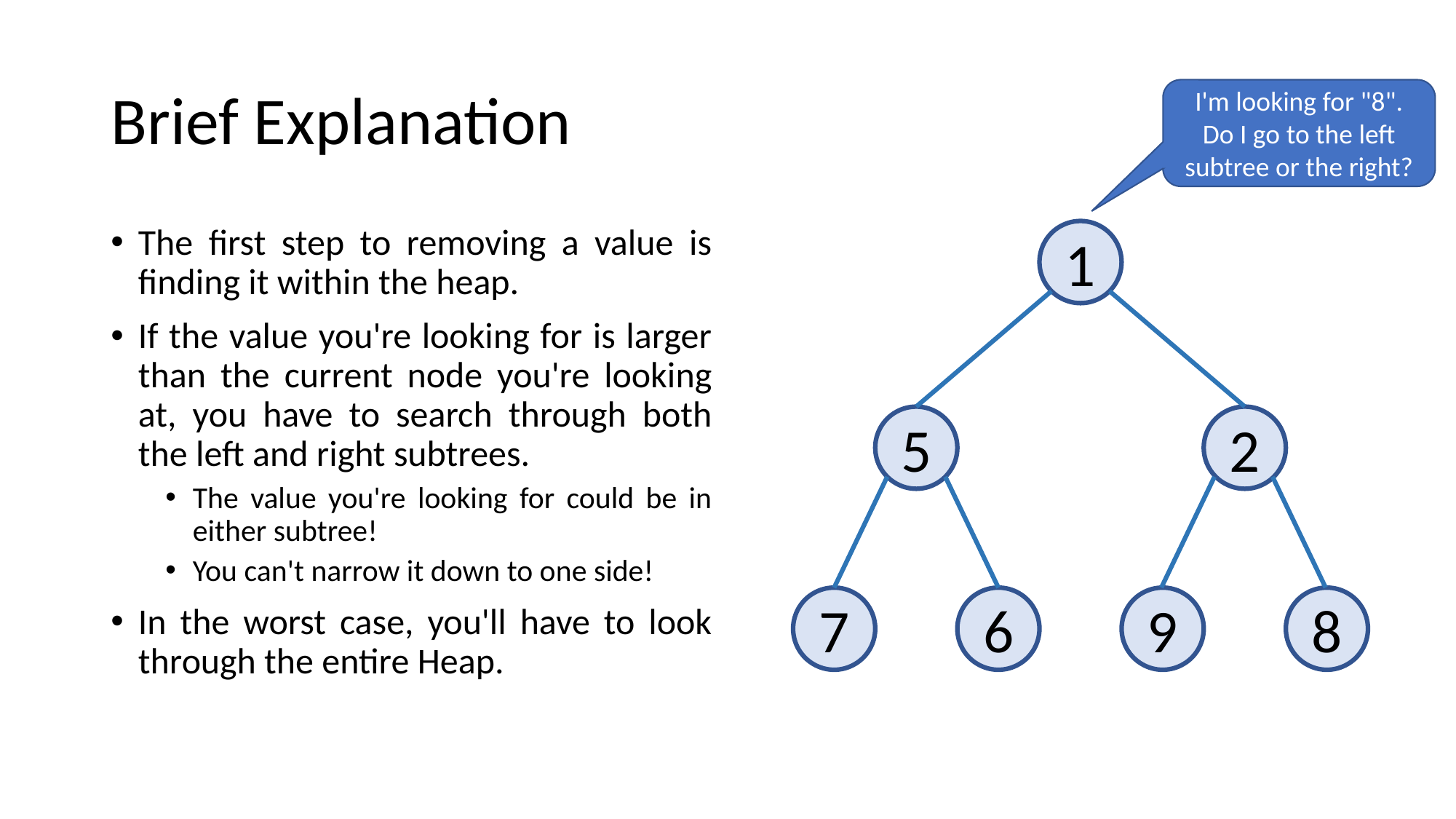

# Brief Explanation
I'm looking for "8".
Do I go to the left subtree or the right?
The first step to removing a value is finding it within the heap.
If the value you're looking for is larger than the current node you're looking at, you have to search through both the left and right subtrees.
The value you're looking for could be in either subtree!
You can't narrow it down to one side!
In the worst case, you'll have to look through the entire Heap.
1
5
2
7
6
9
8